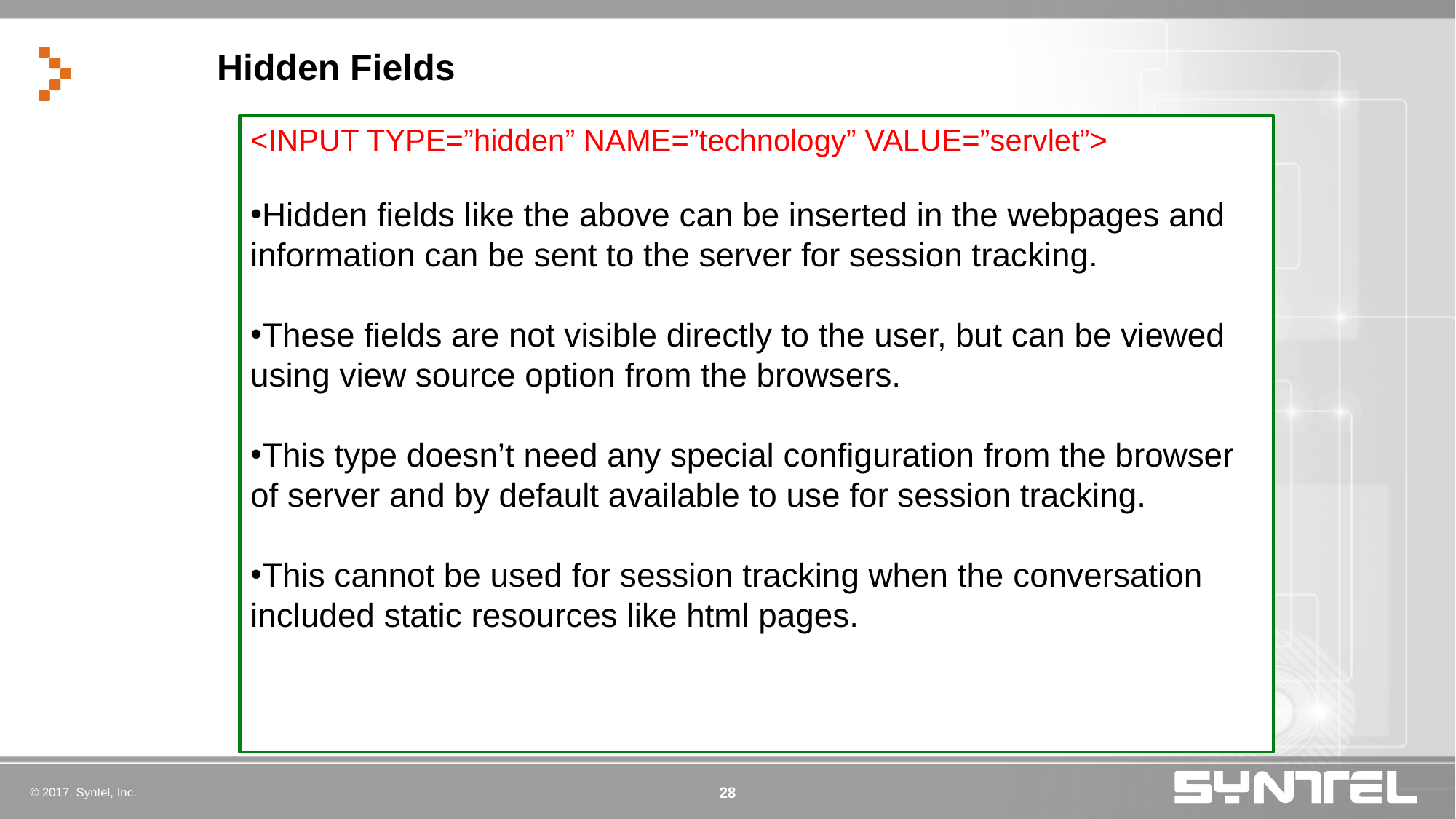

# Hidden Fields
<INPUT TYPE=”hidden” NAME=”technology” VALUE=”servlet”>

Hidden fields like the above can be inserted in the webpages and information can be sent to the server for session tracking.

These fields are not visible directly to the user, but can be viewed using view source option from the browsers.

This type doesn’t need any special configuration from the browser of server and by default available to use for session tracking.

This cannot be used for session tracking when the conversation included static resources like html pages.